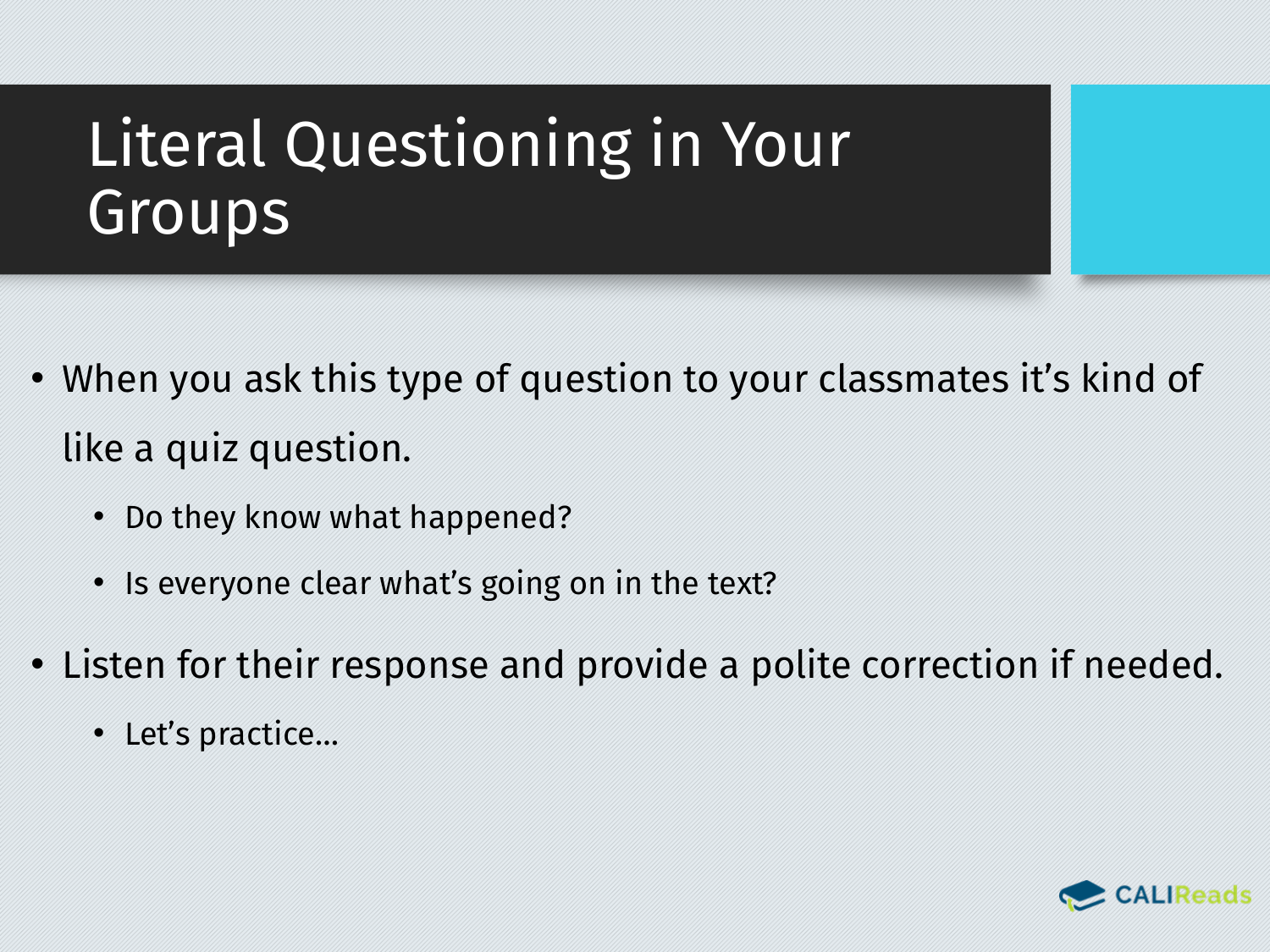

# Literal Questioning in Your Groups
When you ask this type of question to your classmates it’s kind of like a quiz question.
Do they know what happened?
Is everyone clear what’s going on in the text?
Listen for their response and provide a polite correction if needed.
Let’s practice…